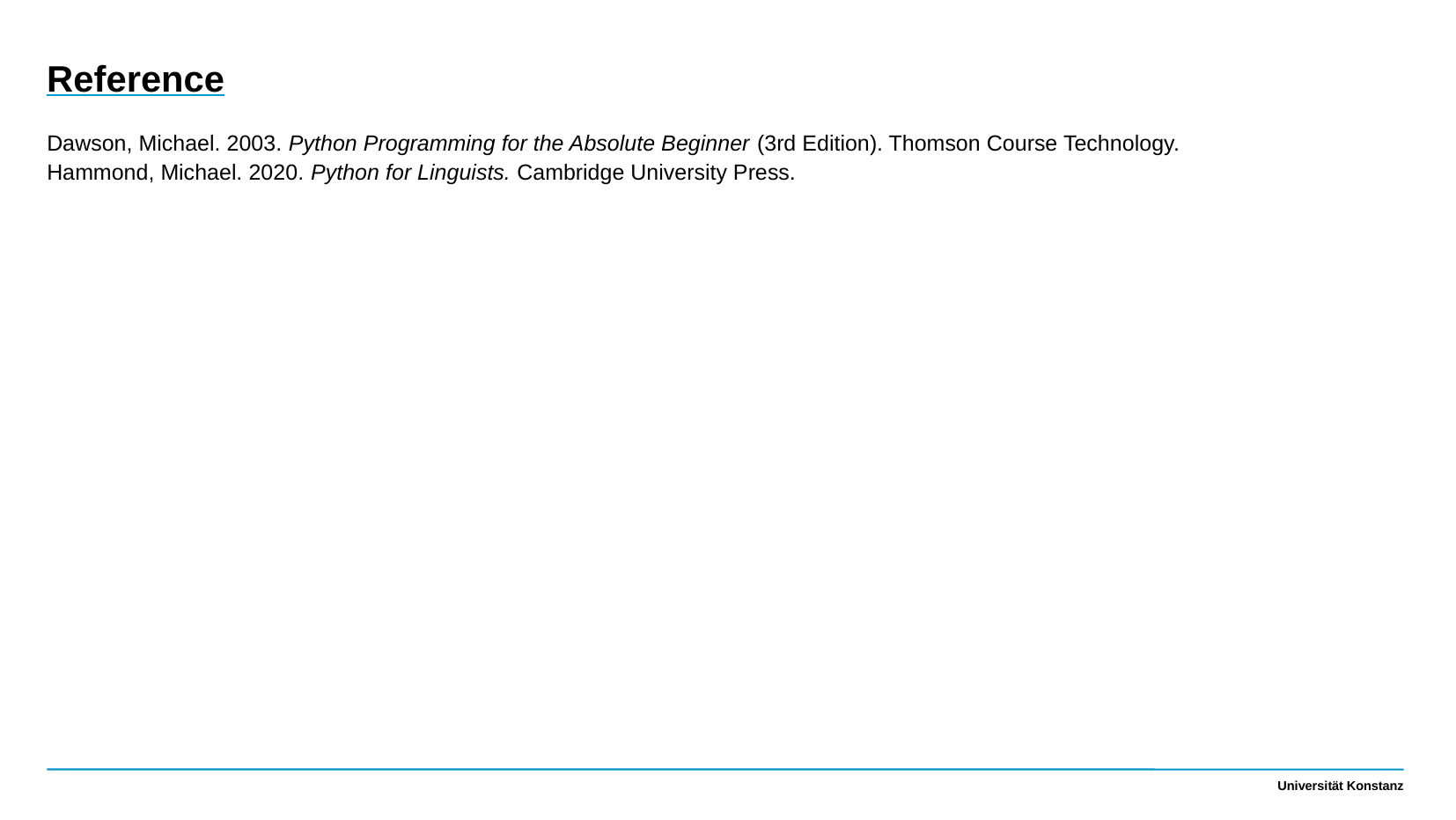

Reference
Dawson, Michael. 2003. Python Programming for the Absolute Beginner (3rd Edition). Thomson Course Technology.
Hammond, Michael. 2020. Python for Linguists. Cambridge University Press.